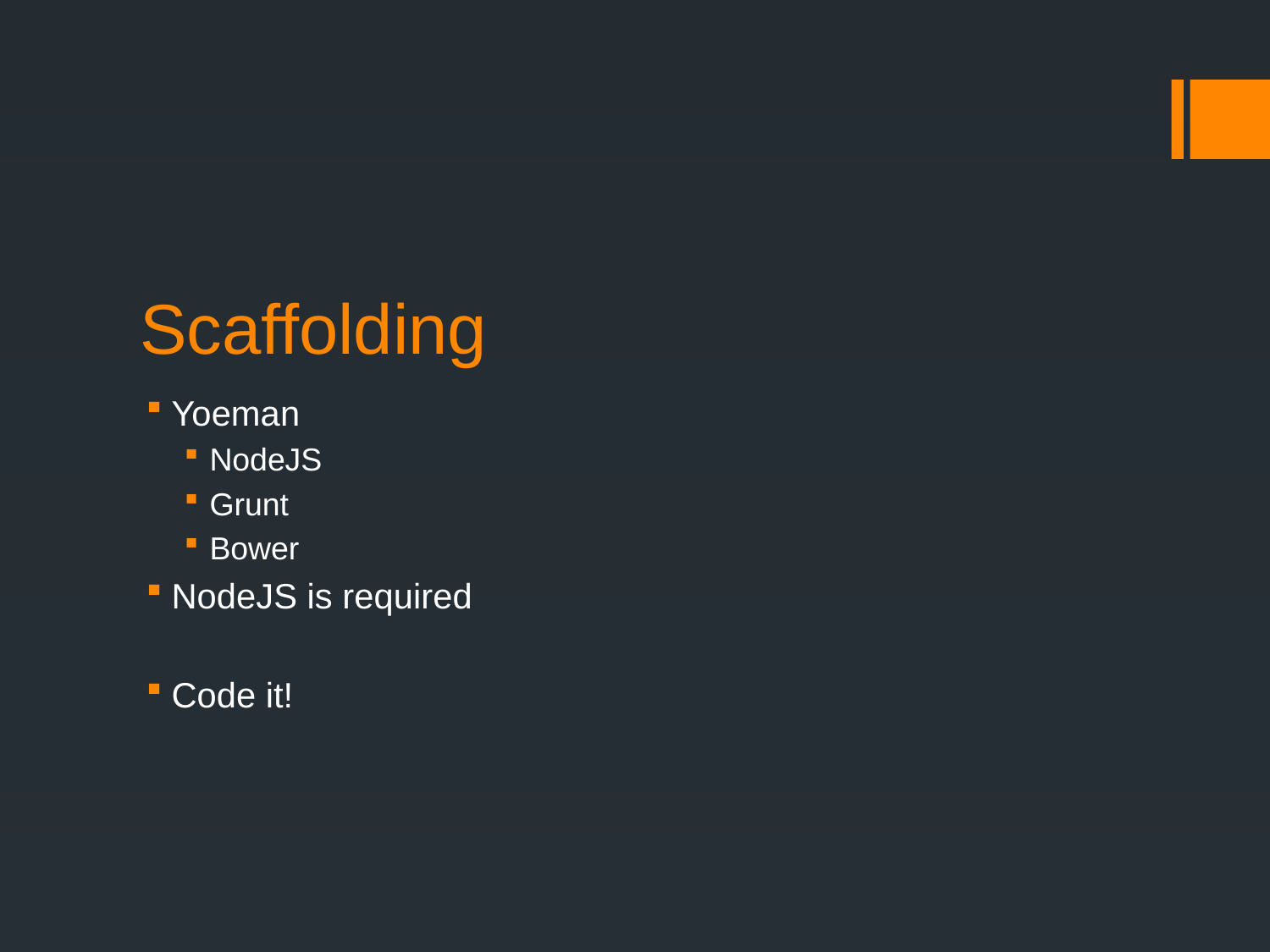

# Scaffolding
Yoeman
NodeJS
Grunt
Bower
NodeJS is required

Code it!